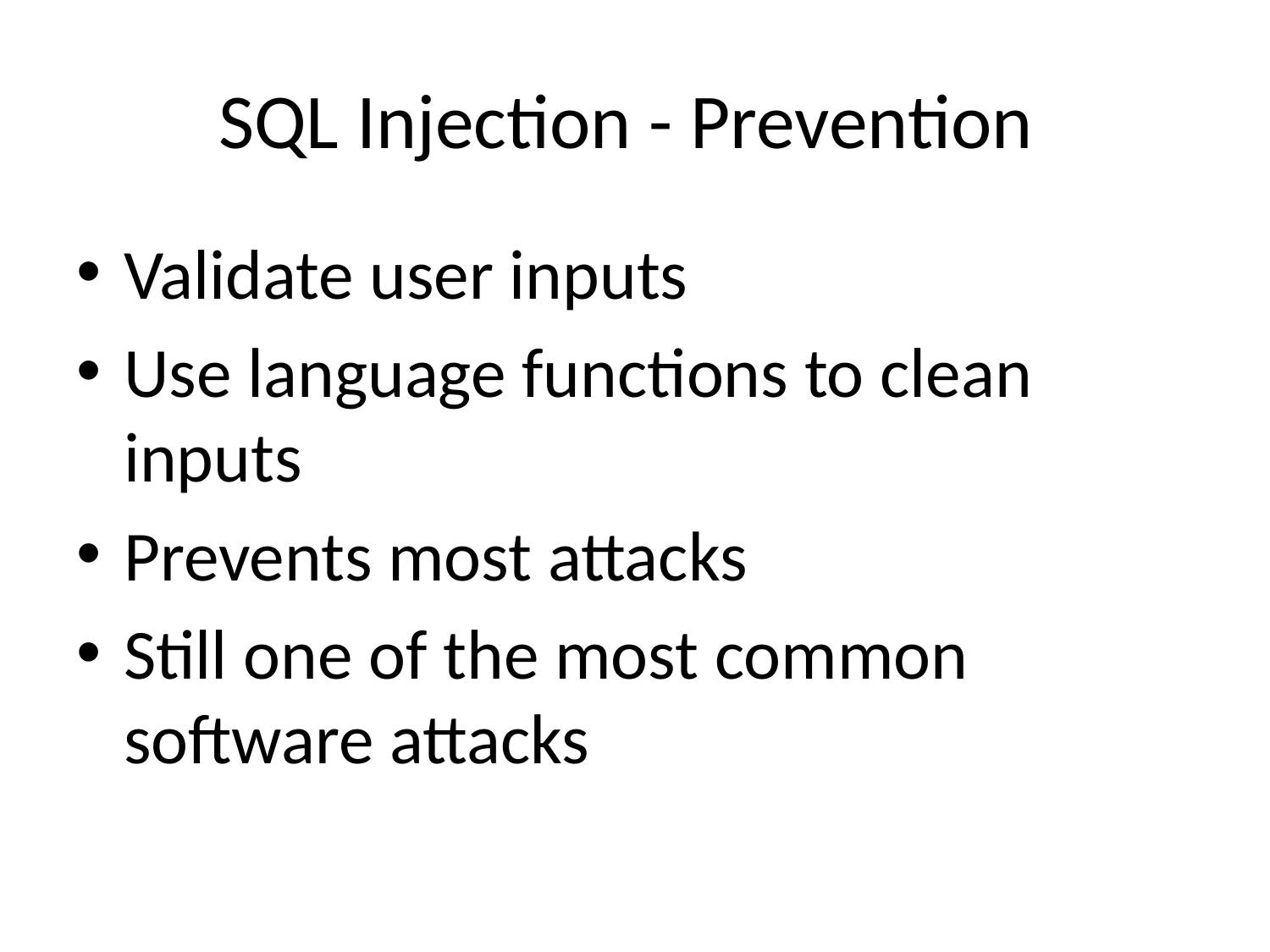

# SQL Injection - Prevention
Validate user inputs
Use language functions to clean inputs
Prevents most attacks
Still one of the most common software attacks